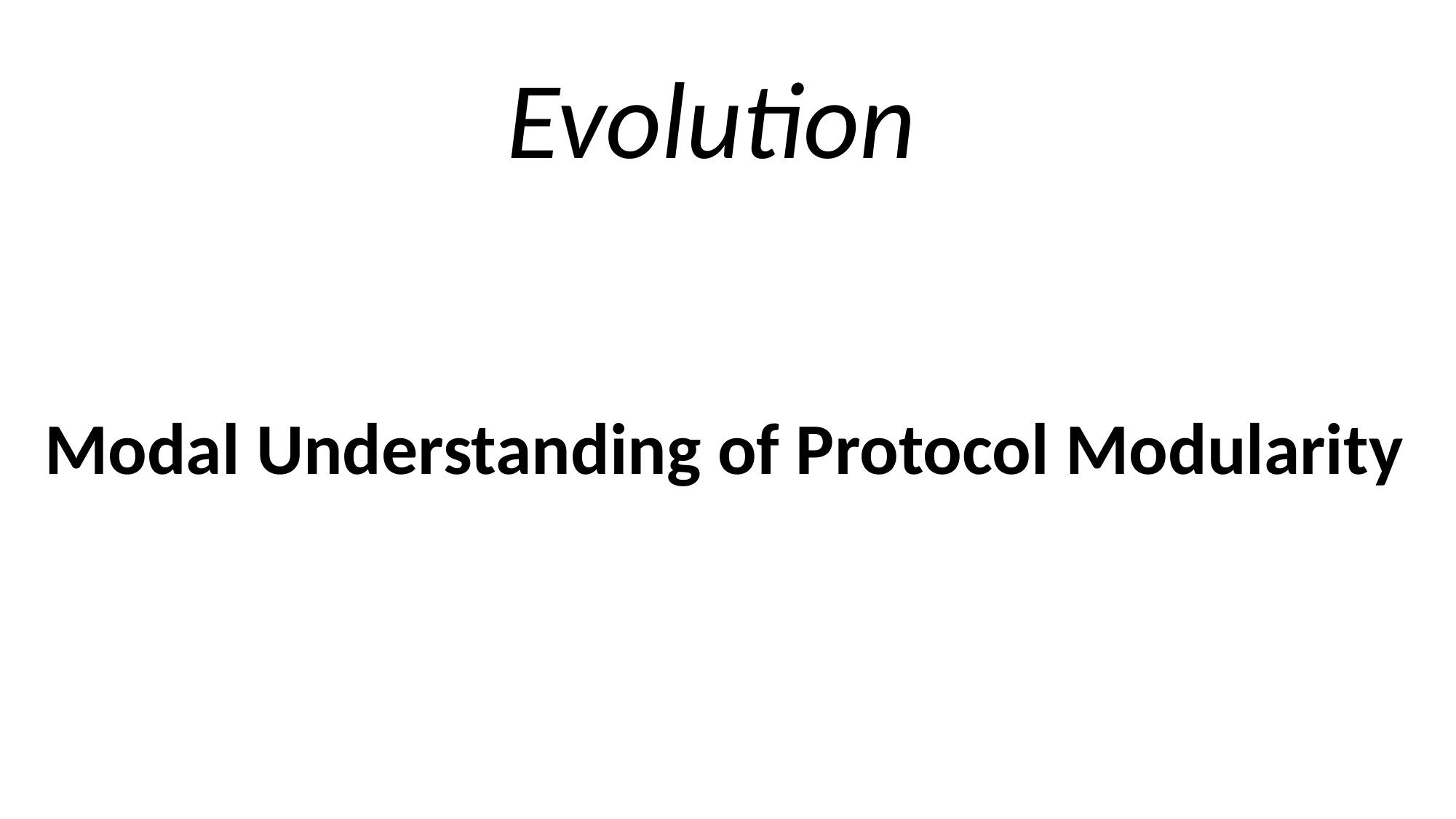

# Evolution

 Modal Understanding of Protocol Modularity